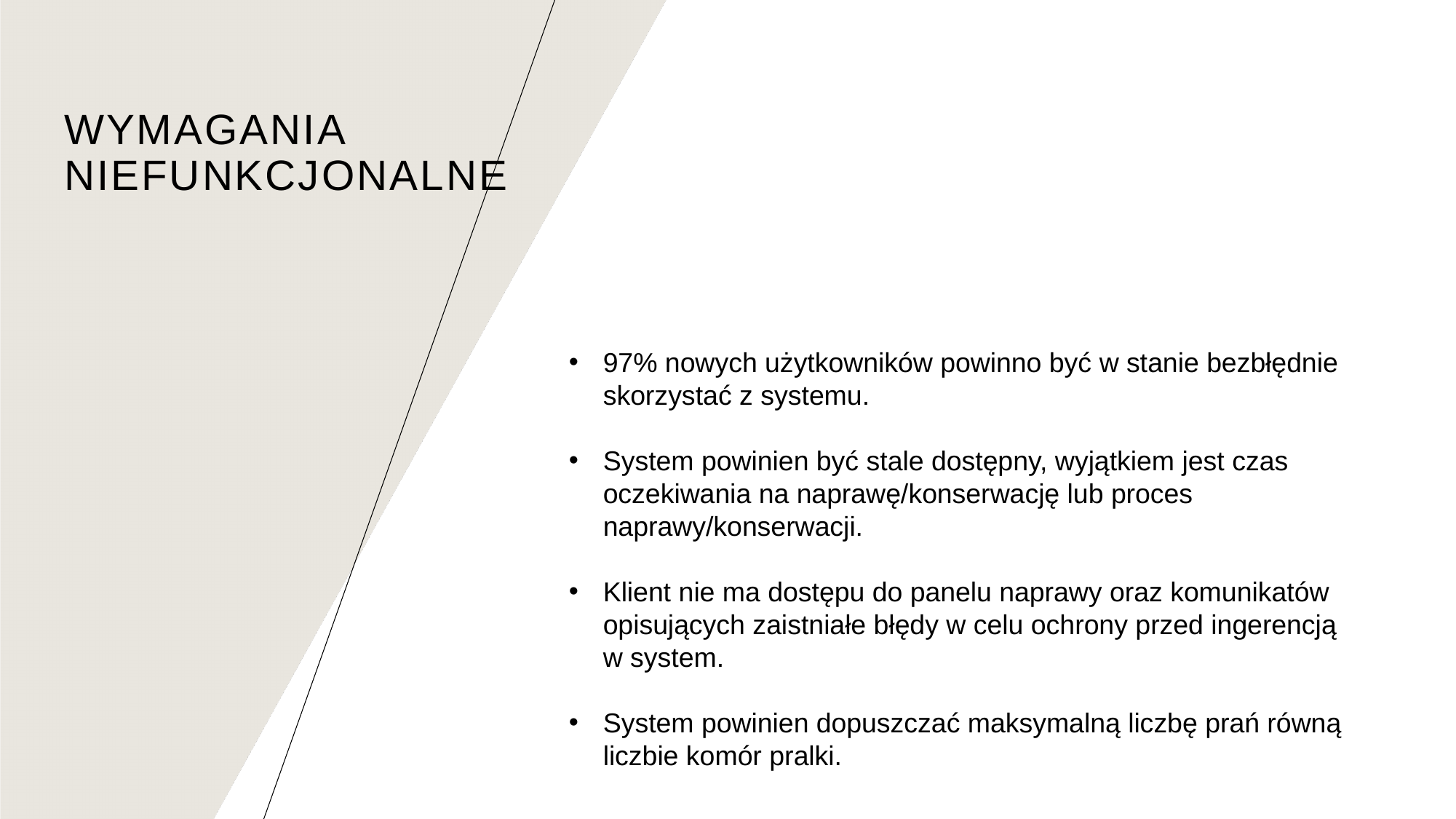

Wymagania niefunkcjonalne

97% nowych użytkowników powinno być w stanie bezbłędnie skorzystać z systemu.

System powinien być stale dostępny, wyjątkiem jest czas oczekiwania na naprawę/konserwację lub proces naprawy/konserwacji.

Klient nie ma dostępu do panelu naprawy oraz komunikatów opisujących zaistniałe błędy w celu ochrony przed ingerencją w system.

System powinien dopuszczać maksymalną liczbę prań równą liczbie komór pralki.